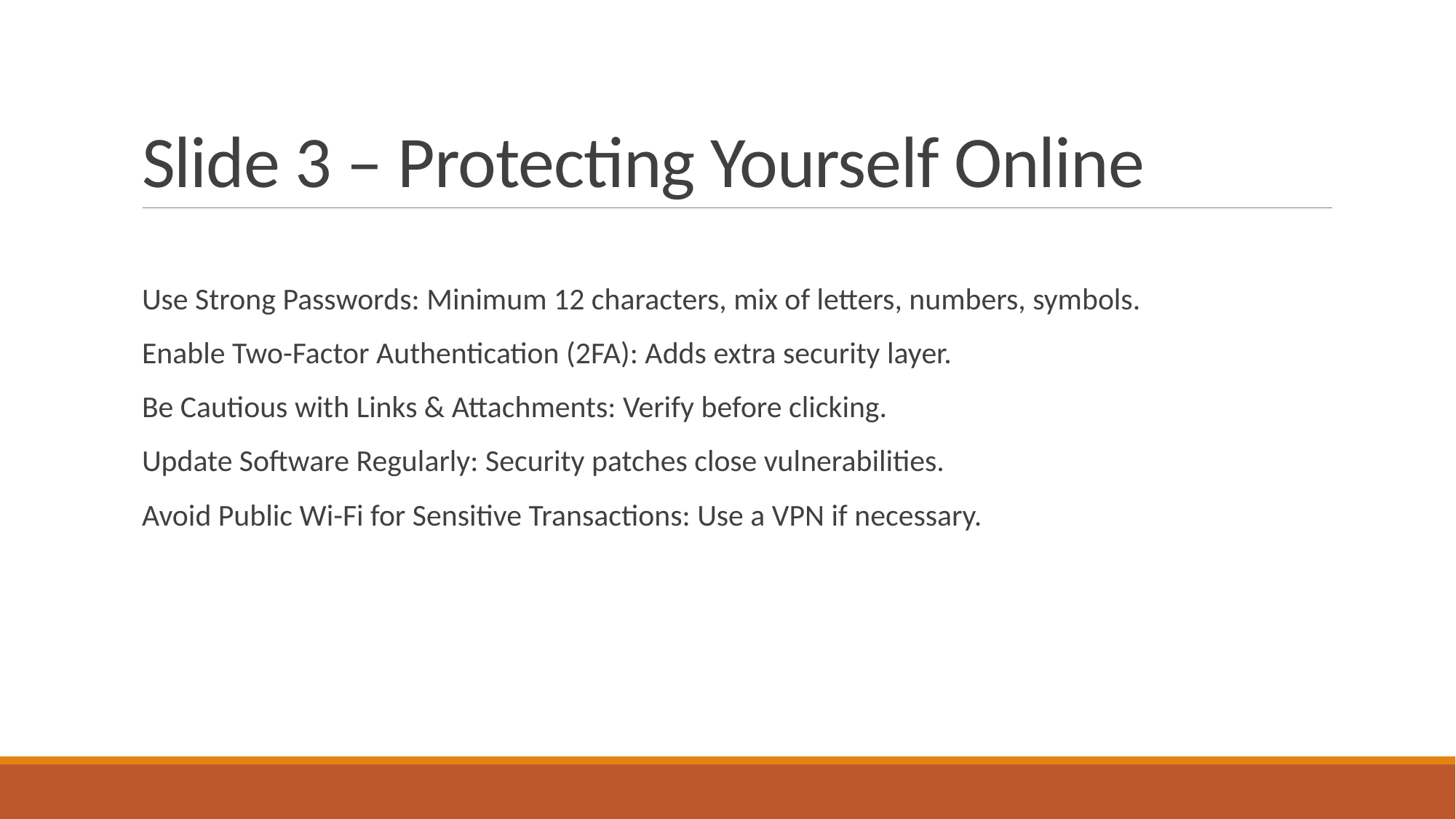

# Slide 3 – Protecting Yourself Online

Use Strong Passwords: Minimum 12 characters, mix of letters, numbers, symbols.
Enable Two-Factor Authentication (2FA): Adds extra security layer.
Be Cautious with Links & Attachments: Verify before clicking.
Update Software Regularly: Security patches close vulnerabilities.
Avoid Public Wi-Fi for Sensitive Transactions: Use a VPN if necessary.